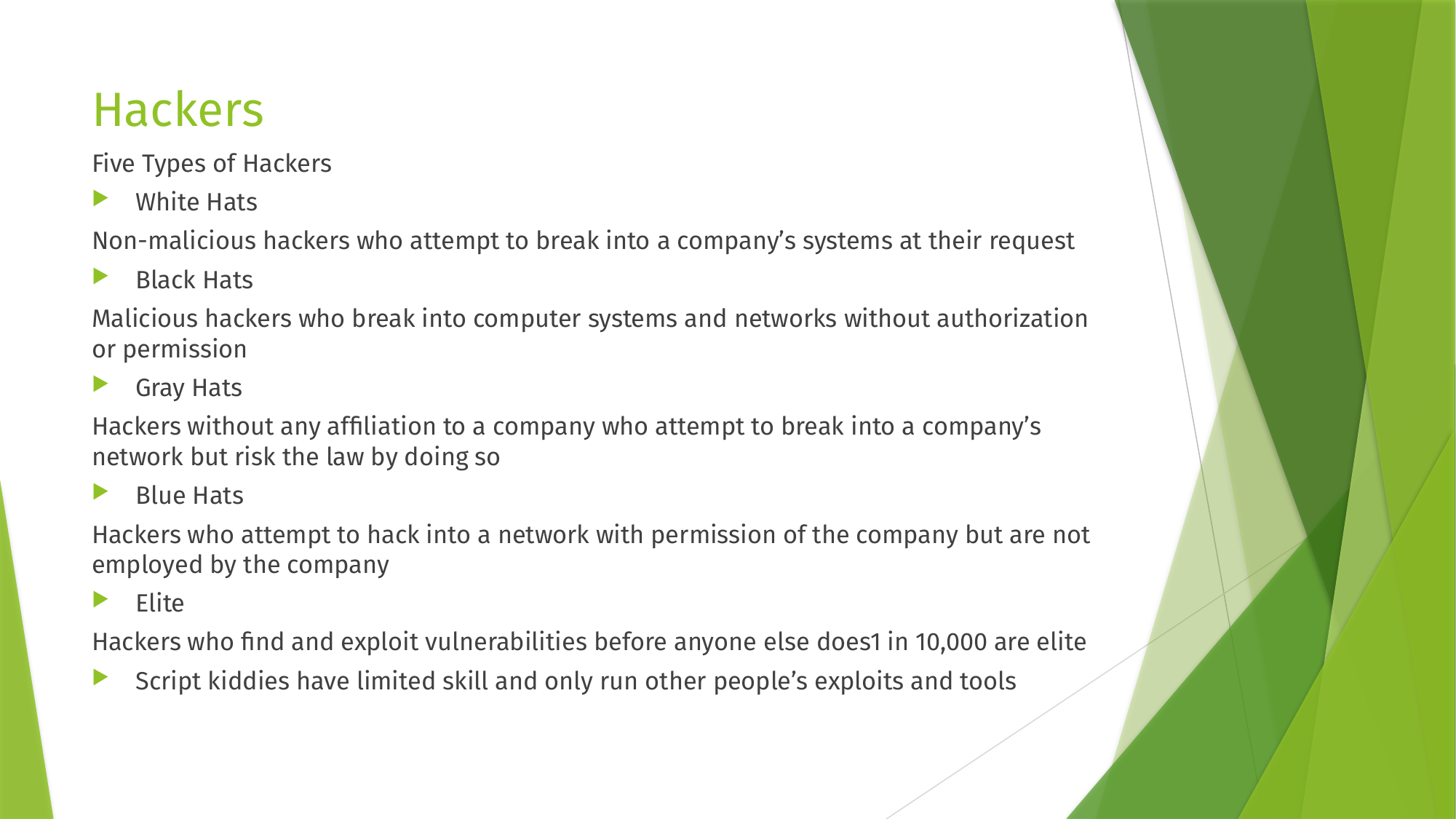

# Hackers
Five Types of Hackers
White Hats
Non-malicious hackers who attempt to break into a company’s systems at their request
Black Hats
Malicious hackers who break into computer systems and networks without authorization or permission
Gray Hats
Hackers without any affiliation to a company who attempt to break into a company’s network but risk the law by doing so
Blue Hats
Hackers who attempt to hack into a network with permission of the company but are not employed by the company
Elite
Hackers who find and exploit vulnerabilities before anyone else does1 in 10,000 are elite
Script kiddies have limited skill and only run other people’s exploits and tools